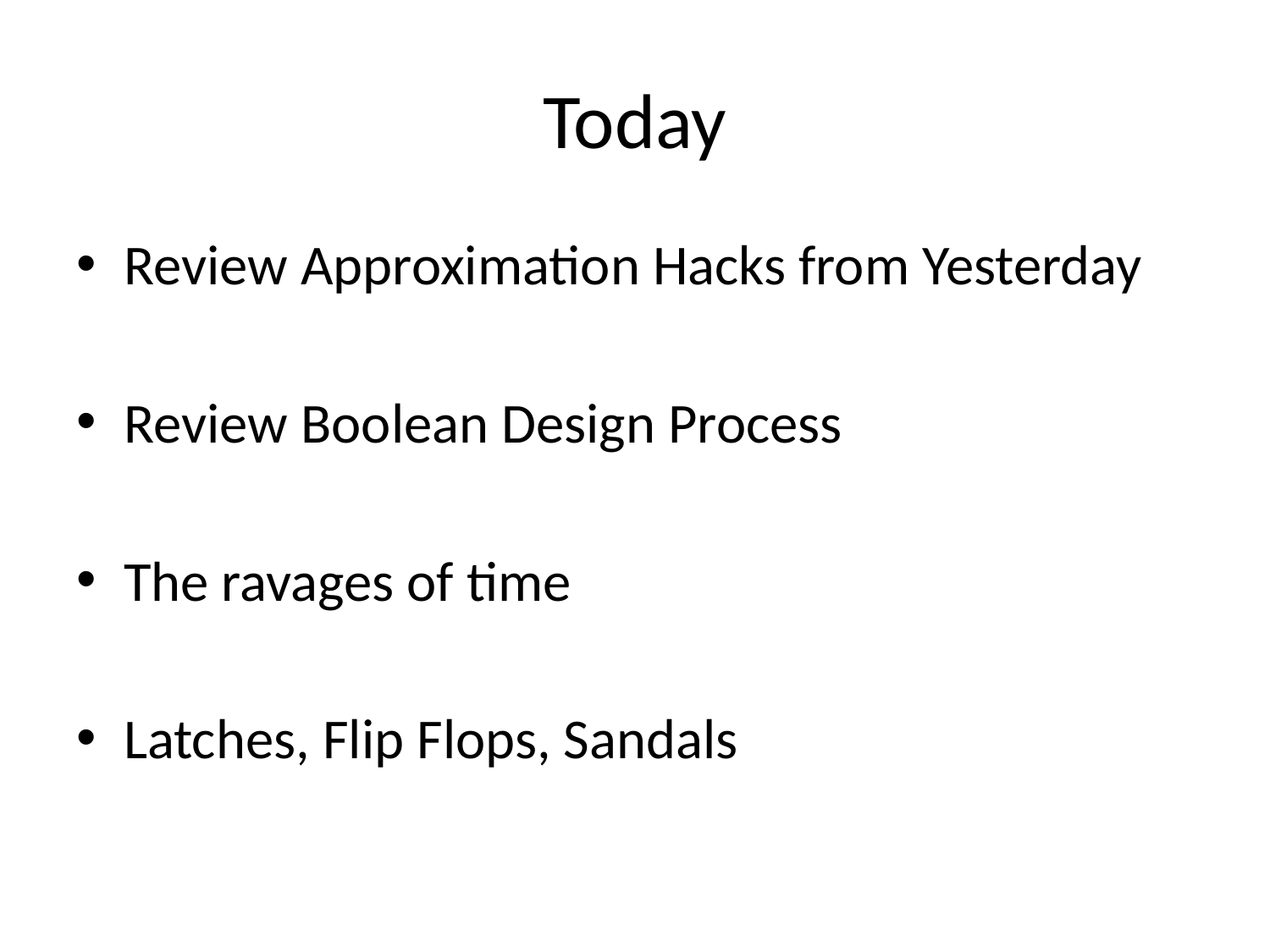

# Today
Review Approximation Hacks from Yesterday

Review Boolean Design Process

The ravages of time

Latches, Flip Flops, Sandals